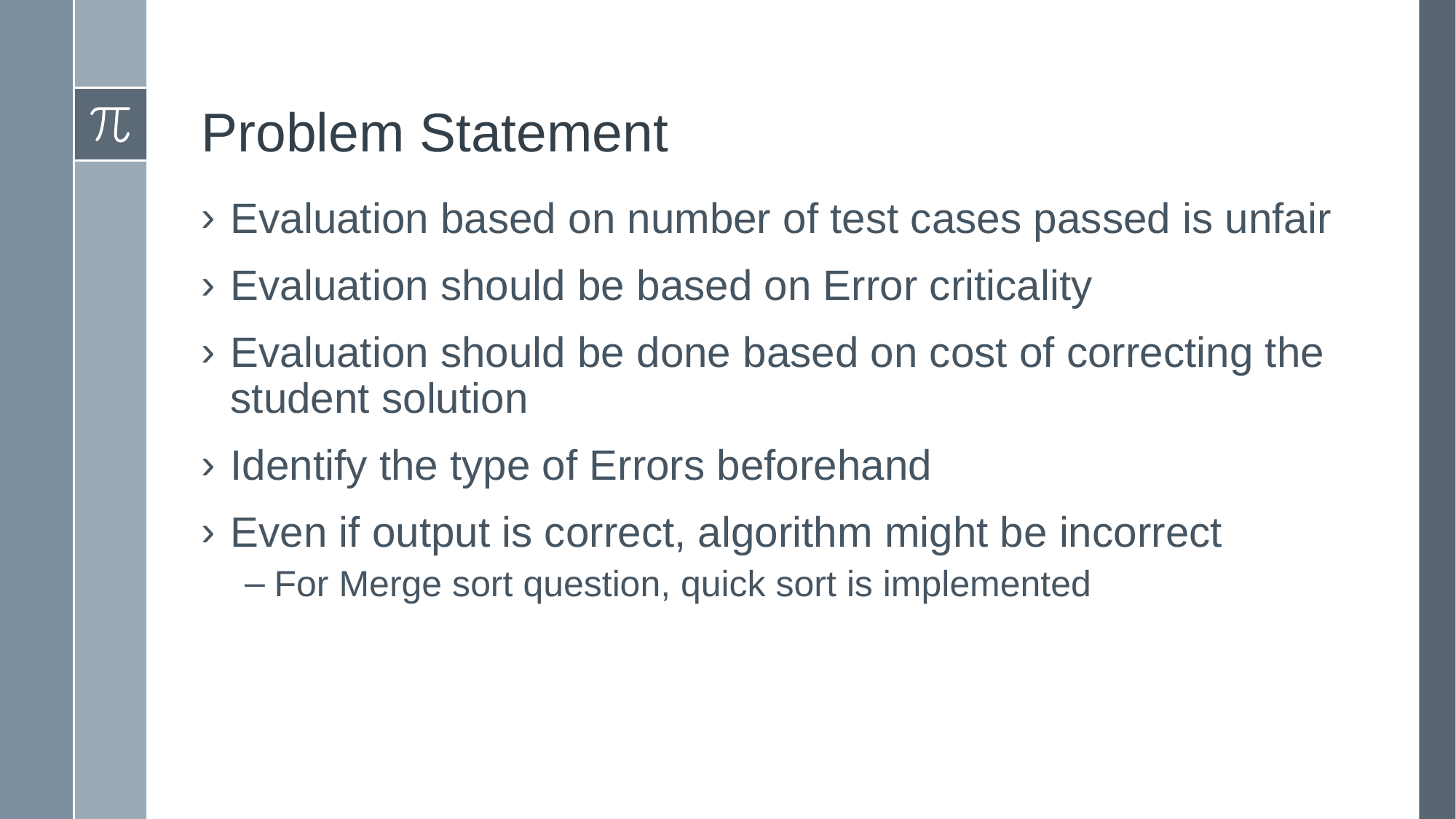

# Problem Statement
Evaluation based on number of test cases passed is unfair
Evaluation should be based on Error criticality
Evaluation should be done based on cost of correcting the student solution
Identify the type of Errors beforehand
Even if output is correct, algorithm might be incorrect
For Merge sort question, quick sort is implemented